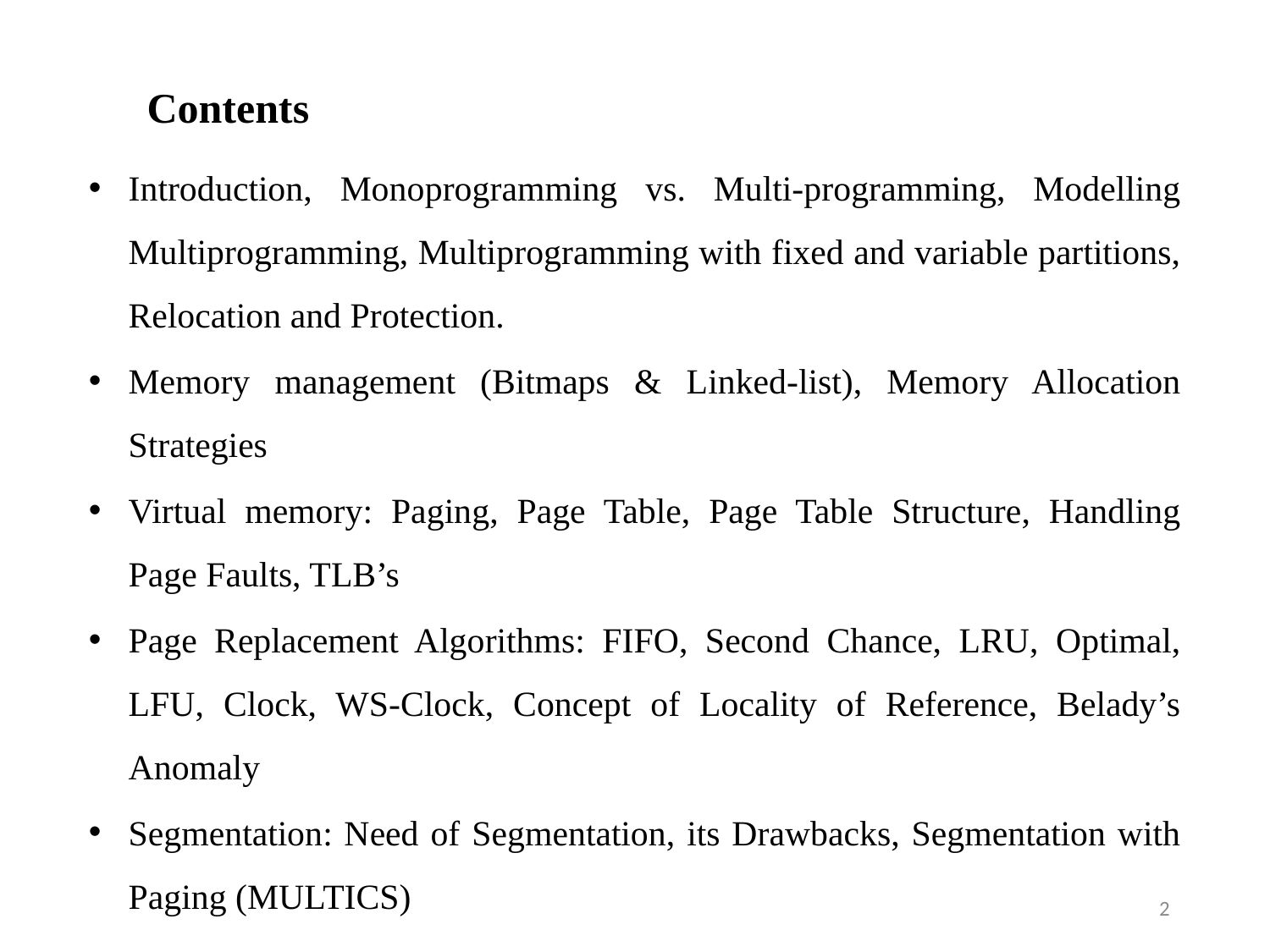

Contents
Introduction, Monoprogramming vs. Multi-programming, Modelling Multiprogramming, Multiprogramming with fixed and variable partitions, Relocation and Protection.
Memory management (Bitmaps & Linked-list), Memory Allocation Strategies
Virtual memory: Paging, Page Table, Page Table Structure, Handling Page Faults, TLB’s
Page Replacement Algorithms: FIFO, Second Chance, LRU, Optimal, LFU, Clock, WS-Clock, Concept of Locality of Reference, Belady’s Anomaly
Segmentation: Need of Segmentation, its Drawbacks, Segmentation with Paging (MULTICS)
2